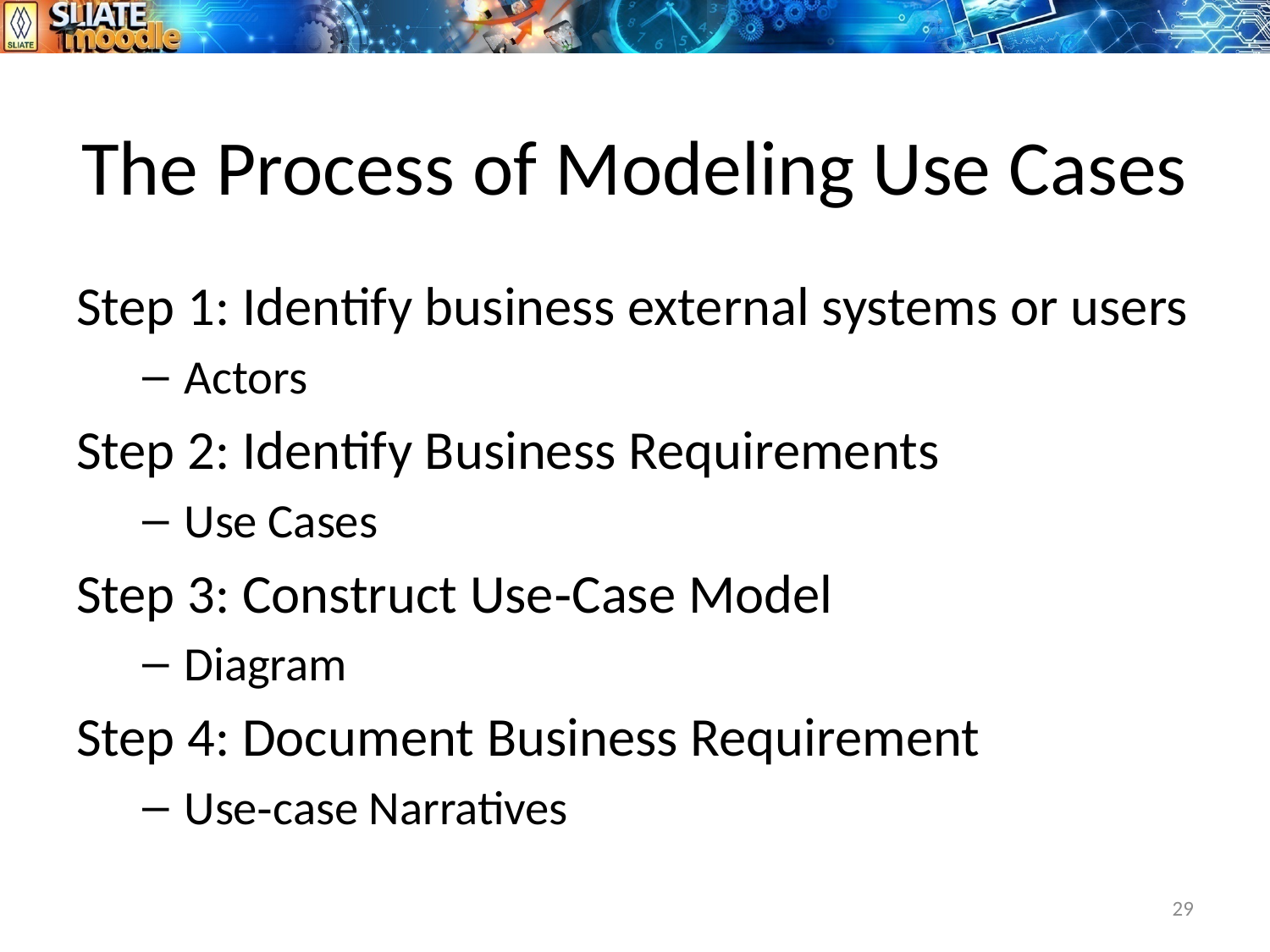

# The Process of Modeling Use Cases
Step 1: Identify business external systems or users
Actors
Step 2: Identify Business Requirements
Use Cases
Step 3: Construct Use‐Case Model
Diagram
Step 4: Document Business Requirement
Use‐case Narratives
29